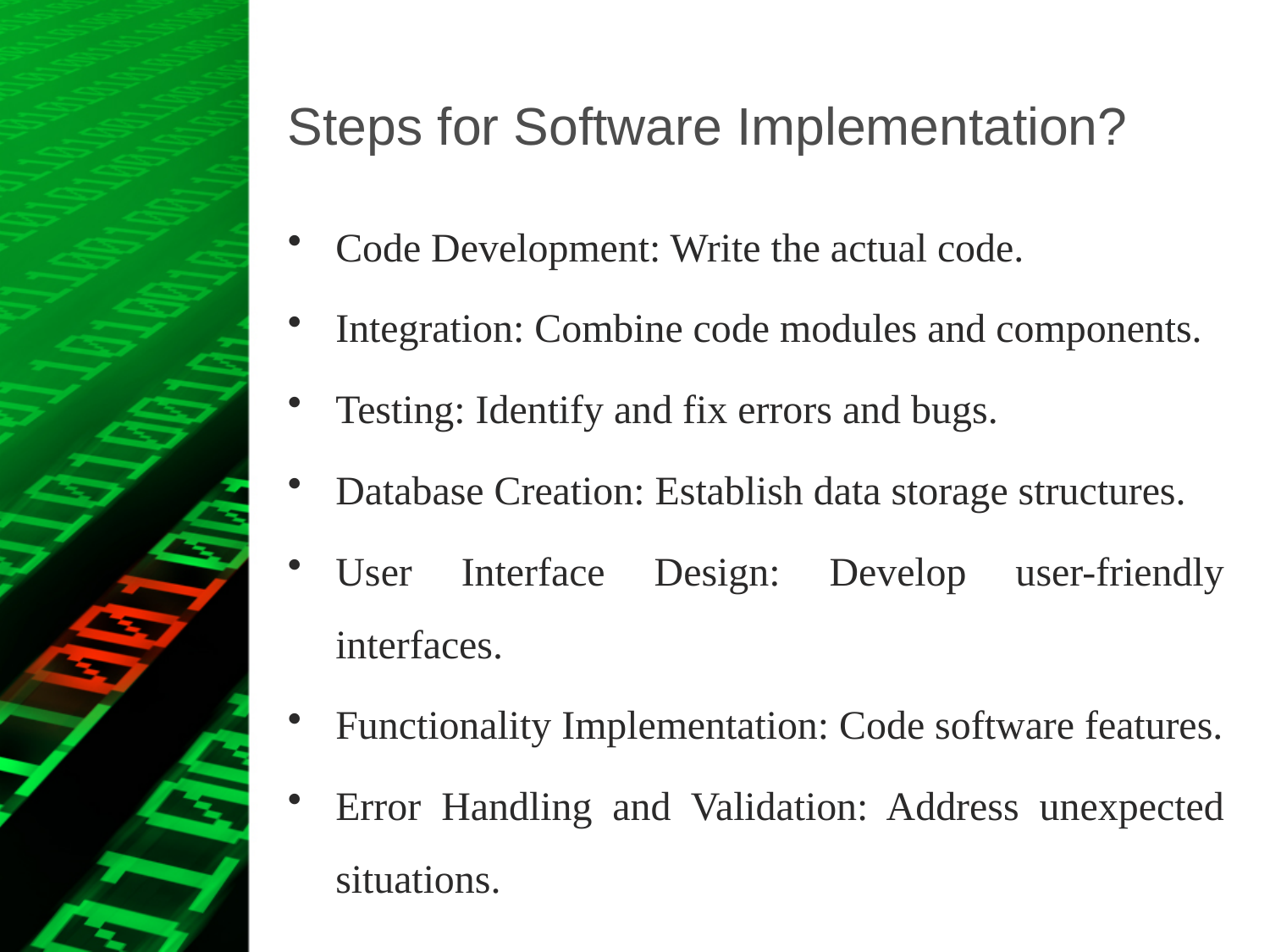

# Steps for Software Implementation?
Code Development: Write the actual code.
Integration: Combine code modules and components.
Testing: Identify and fix errors and bugs.
Database Creation: Establish data storage structures.
User Interface Design: Develop user-friendly interfaces.
Functionality Implementation: Code software features.
Error Handling and Validation: Address unexpected situations.